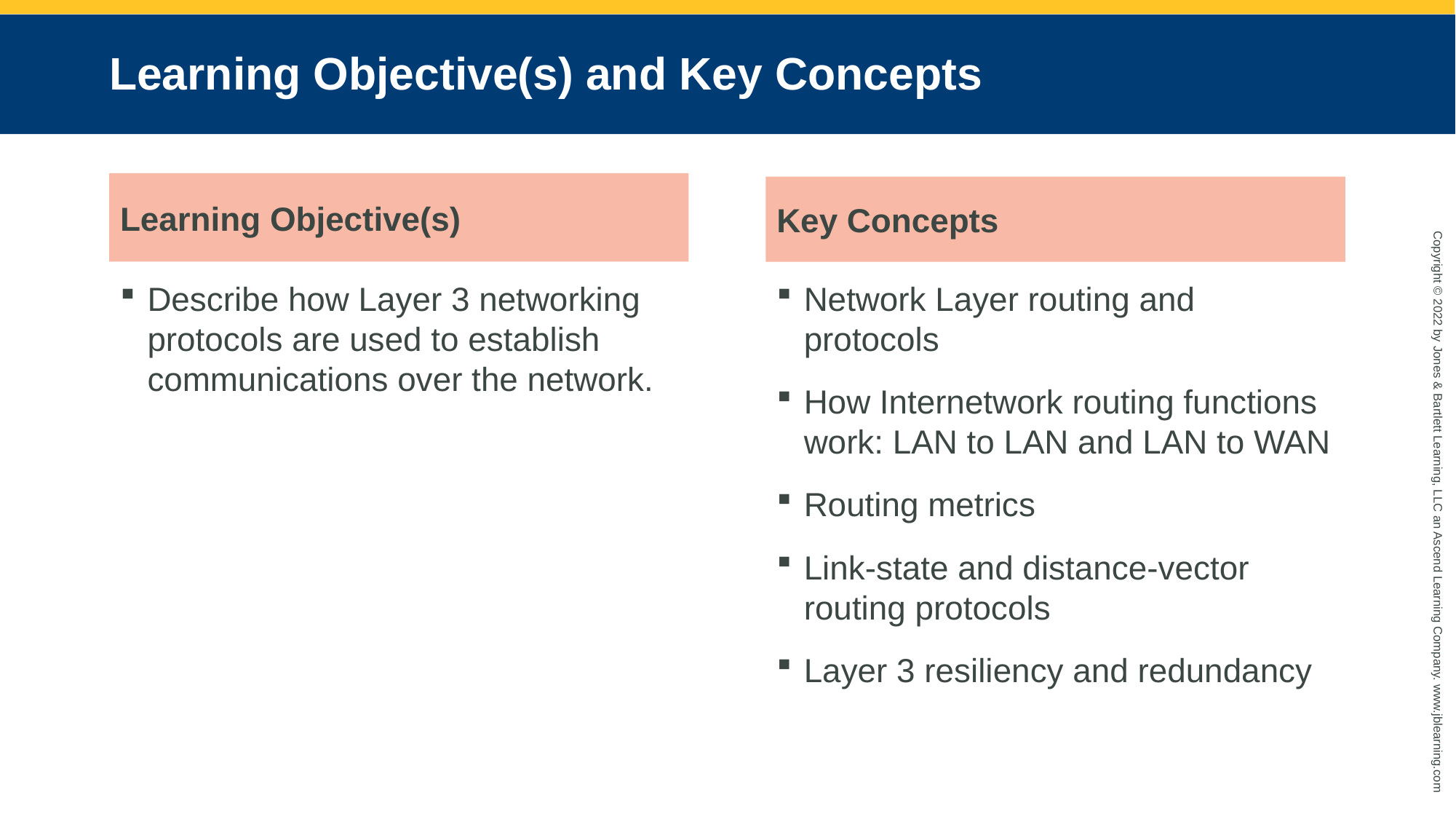

# Learning Objective(s) and Key Concepts
Learning Objective(s)
Key Concepts
Describe how Layer 3 networking protocols are used to establish communications over the network.

Network Layer routing and protocols
How Internetwork routing functions work: LAN to LAN and LAN to WAN
Routing metrics
Link-state and distance-vector routing protocols
Layer 3 resiliency and redundancy